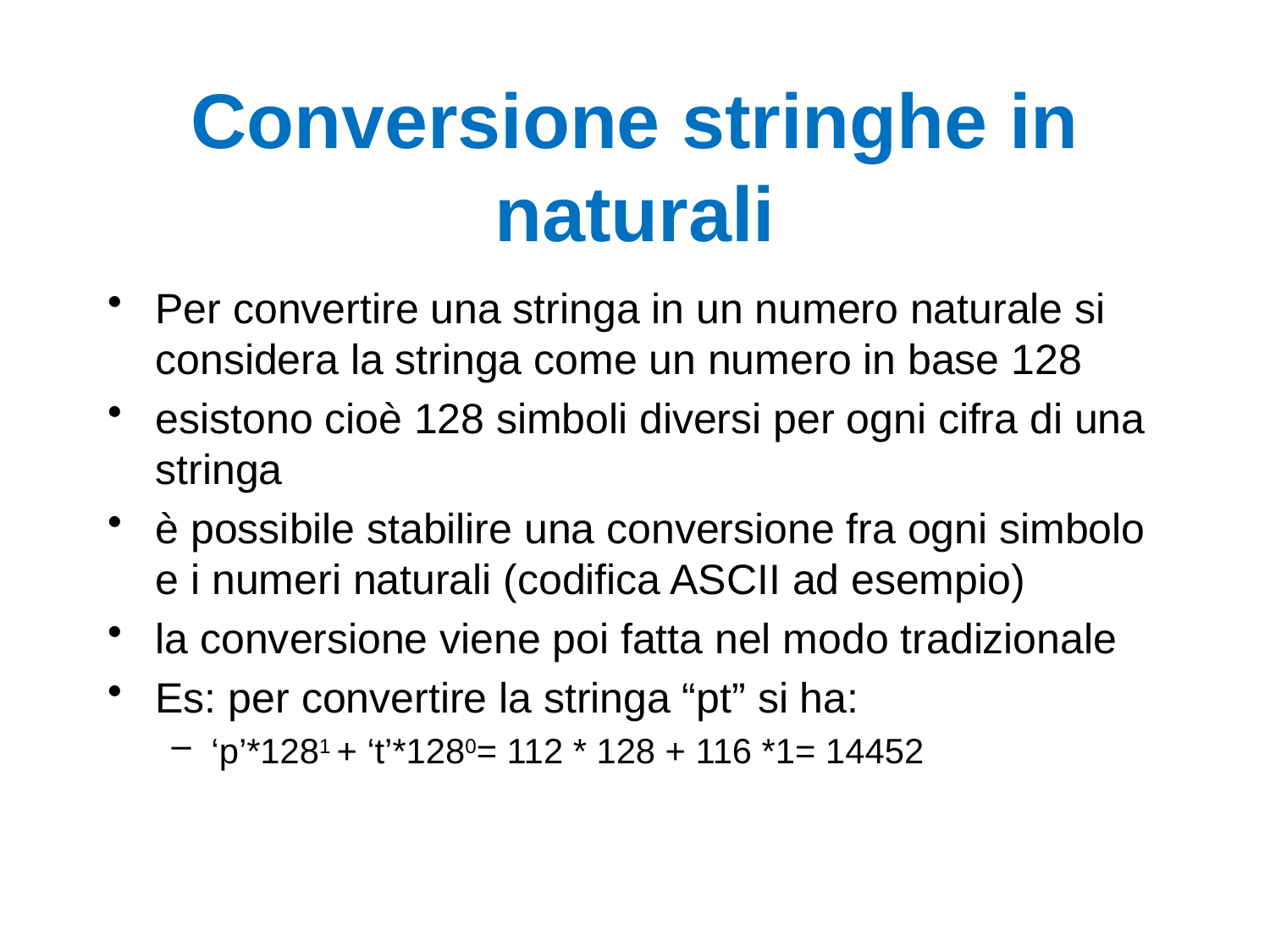

# Conversione stringhe in naturali
Per convertire una stringa in un numero naturale si considera la stringa come un numero in base 128
esistono cioè 128 simboli diversi per ogni cifra di una stringa
è possibile stabilire una conversione fra ogni simbolo e i numeri naturali (codifica ASCII ad esempio)
la conversione viene poi fatta nel modo tradizionale
Es: per convertire la stringa “pt” si ha:
‘p’*1281 + ‘t’*1280= 112 * 128 + 116 *1= 14452